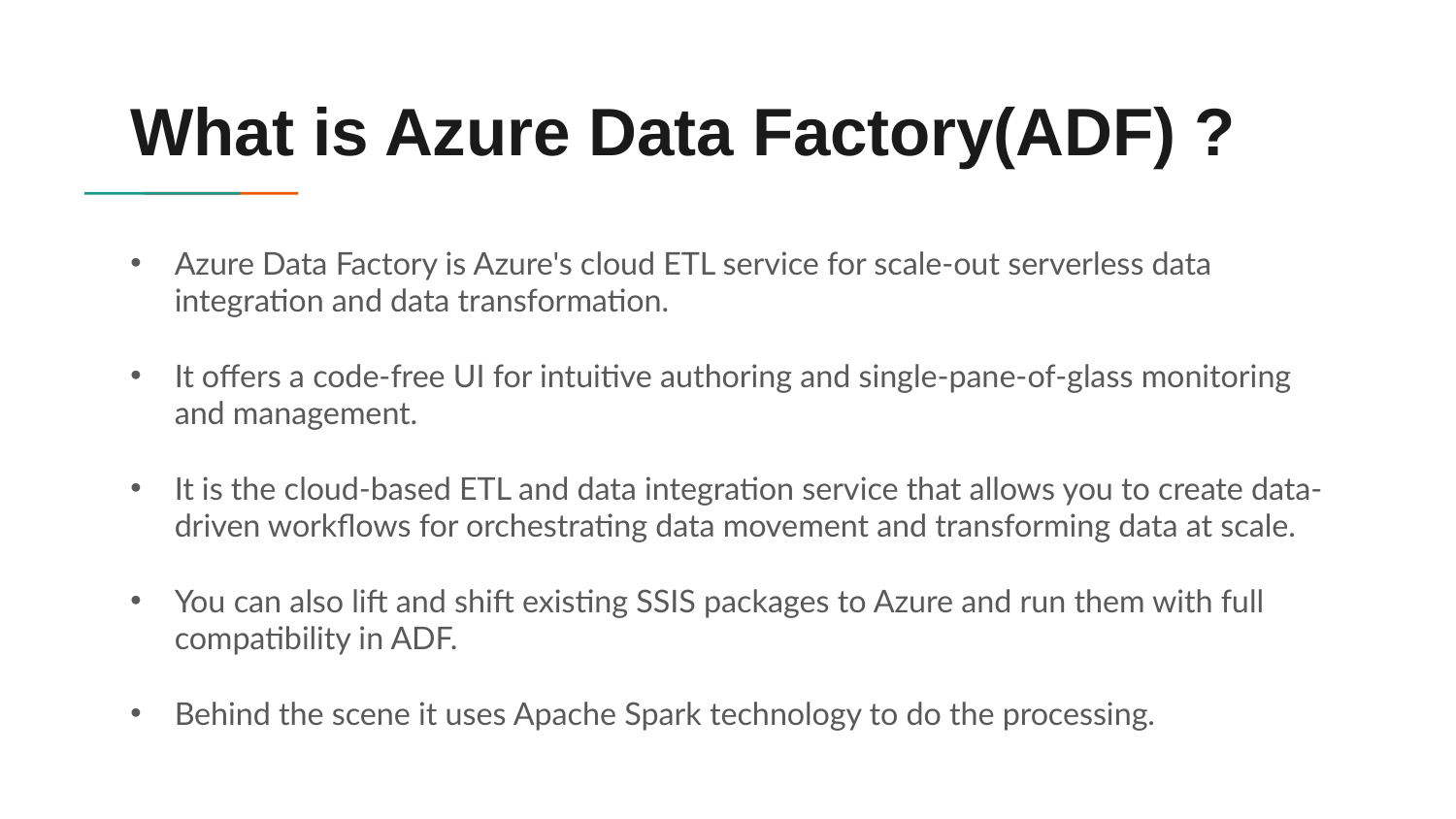

# What is Azure Data Factory(ADF) ?

Azure Data Factory is Azure's cloud ETL service for scale-out serverless data integration and data transformation.

It offers a code-free UI for intuitive authoring and single-pane-of-glass monitoring and management.

It is the cloud-based ETL and data integration service that allows you to create data-driven workflows for orchestrating data movement and transforming data at scale.

You can also lift and shift existing SSIS packages to Azure and run them with full compatibility in ADF.

Behind the scene it uses Apache Spark technology to do the processing.